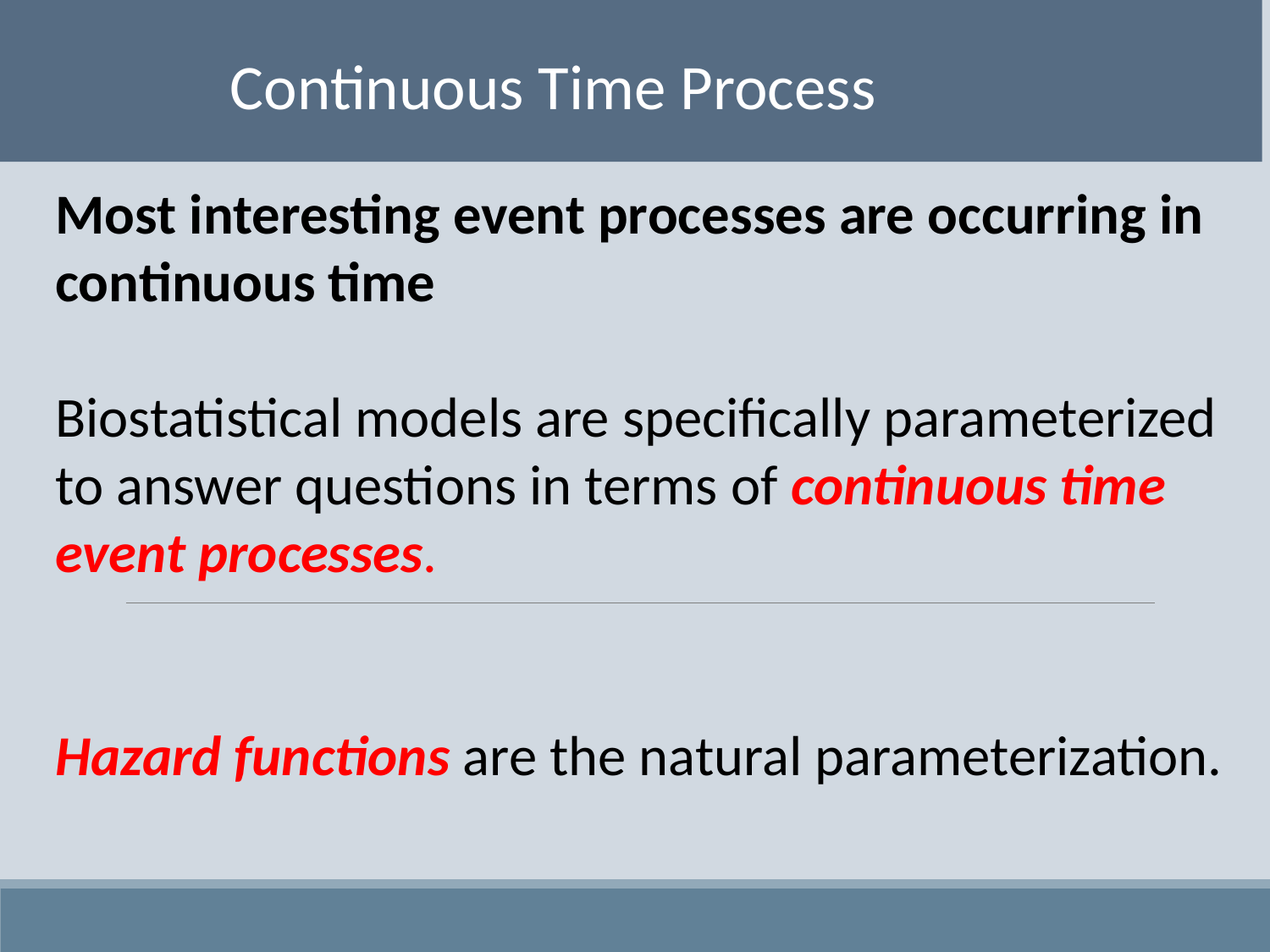

Continuous Time Process
Most interesting event processes are occurring in continuous time

Biostatistical models are specifically parameterized to answer questions in terms of continuous time event processes.

Hazard functions are the natural parameterization.